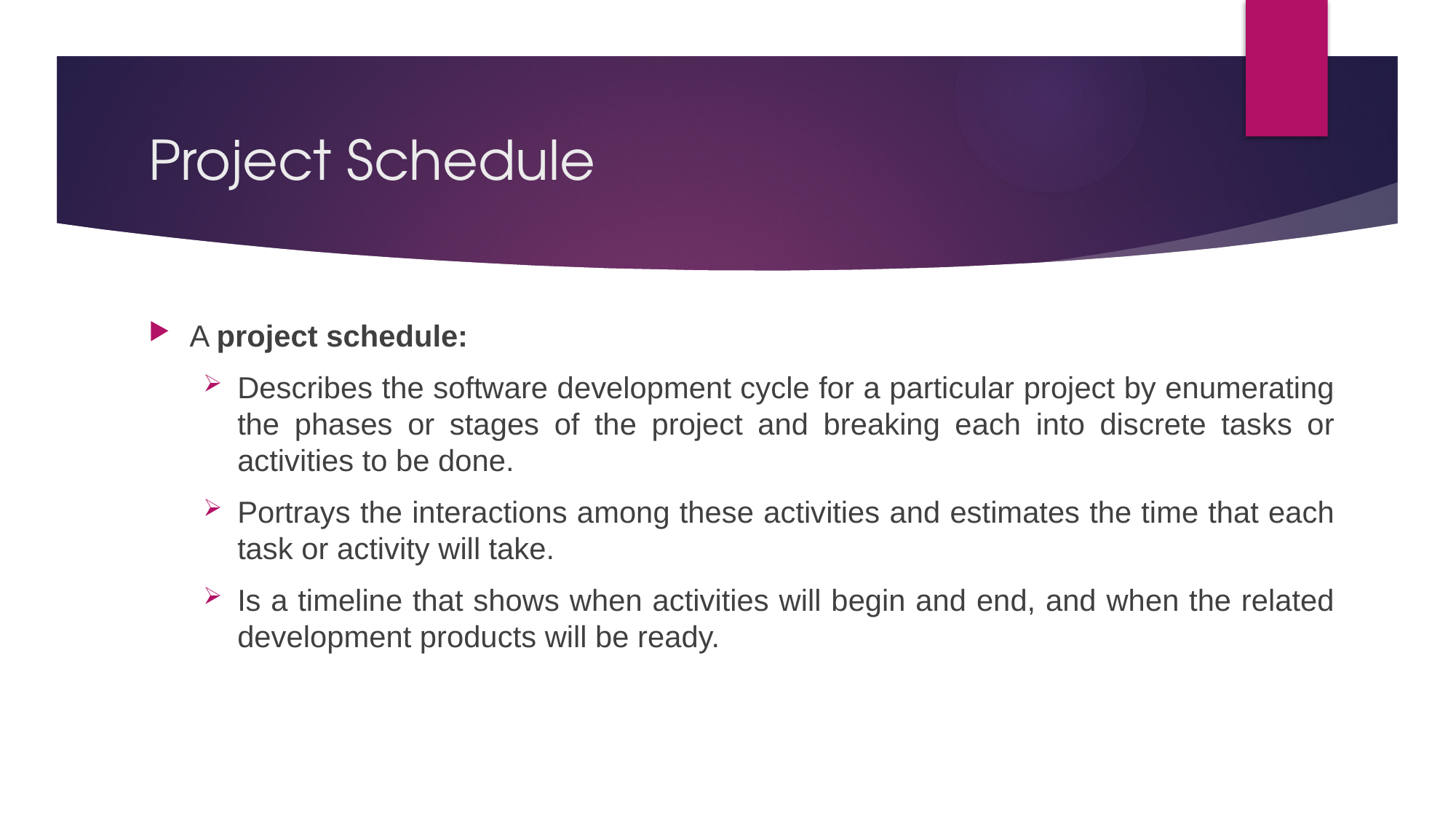

# Project Schedule
A project schedule:
Describes the software development cycle for a particular project by enumerating the phases or stages of the project and breaking each into discrete tasks or activities to be done.
Portrays the interactions among these activities and estimates the time that each task or activity will take.
Is a timeline that shows when activities will begin and end, and when the related development products will be ready.